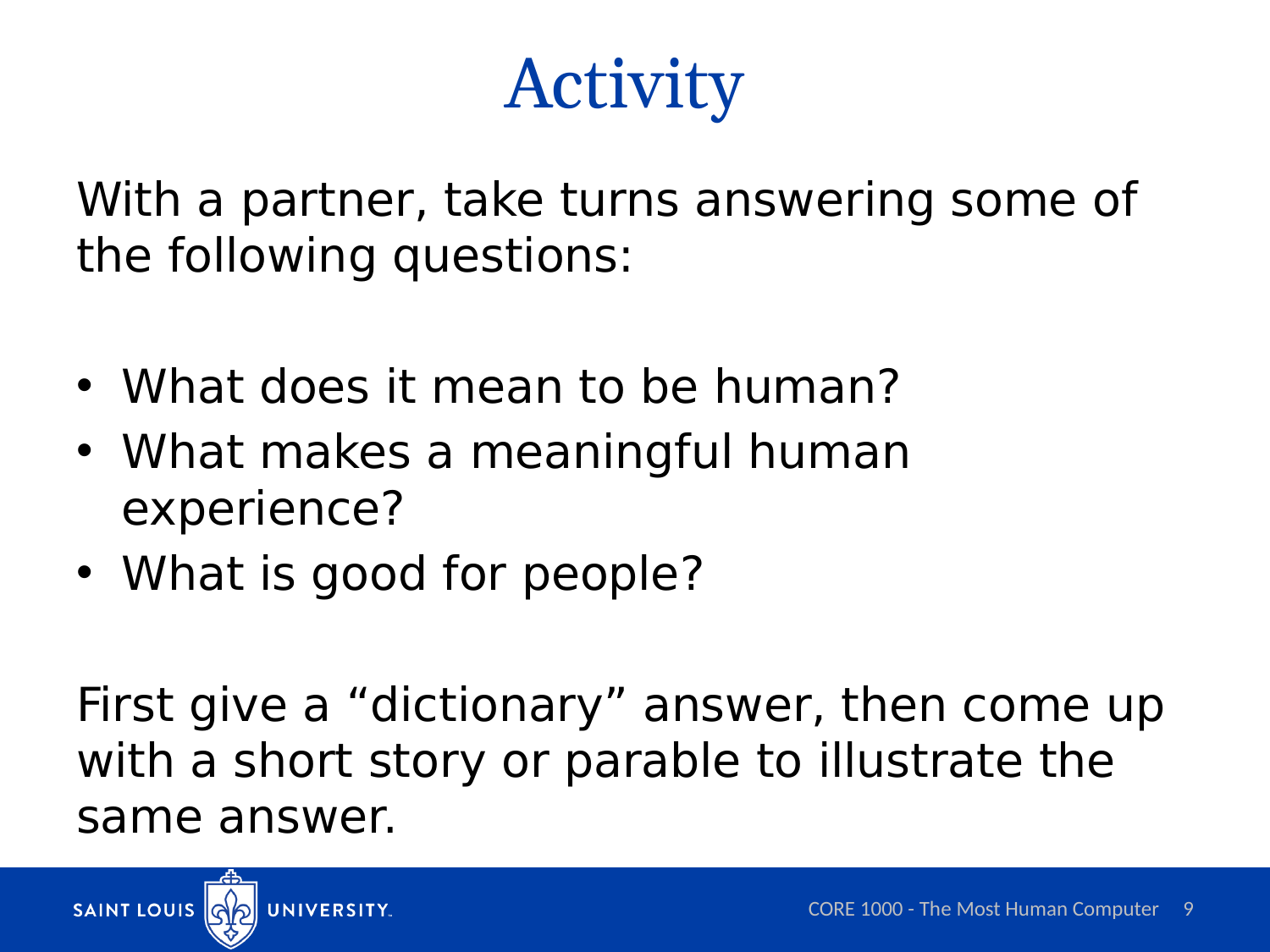

# Activity
With a partner, take turns answering some of the following questions:

What does it mean to be human?
What makes a meaningful human experience?
What is good for people?

First give a “dictionary” answer, then come up with a short story or parable to illustrate the same answer.

CORE 1000 - The Most Human Computer
9